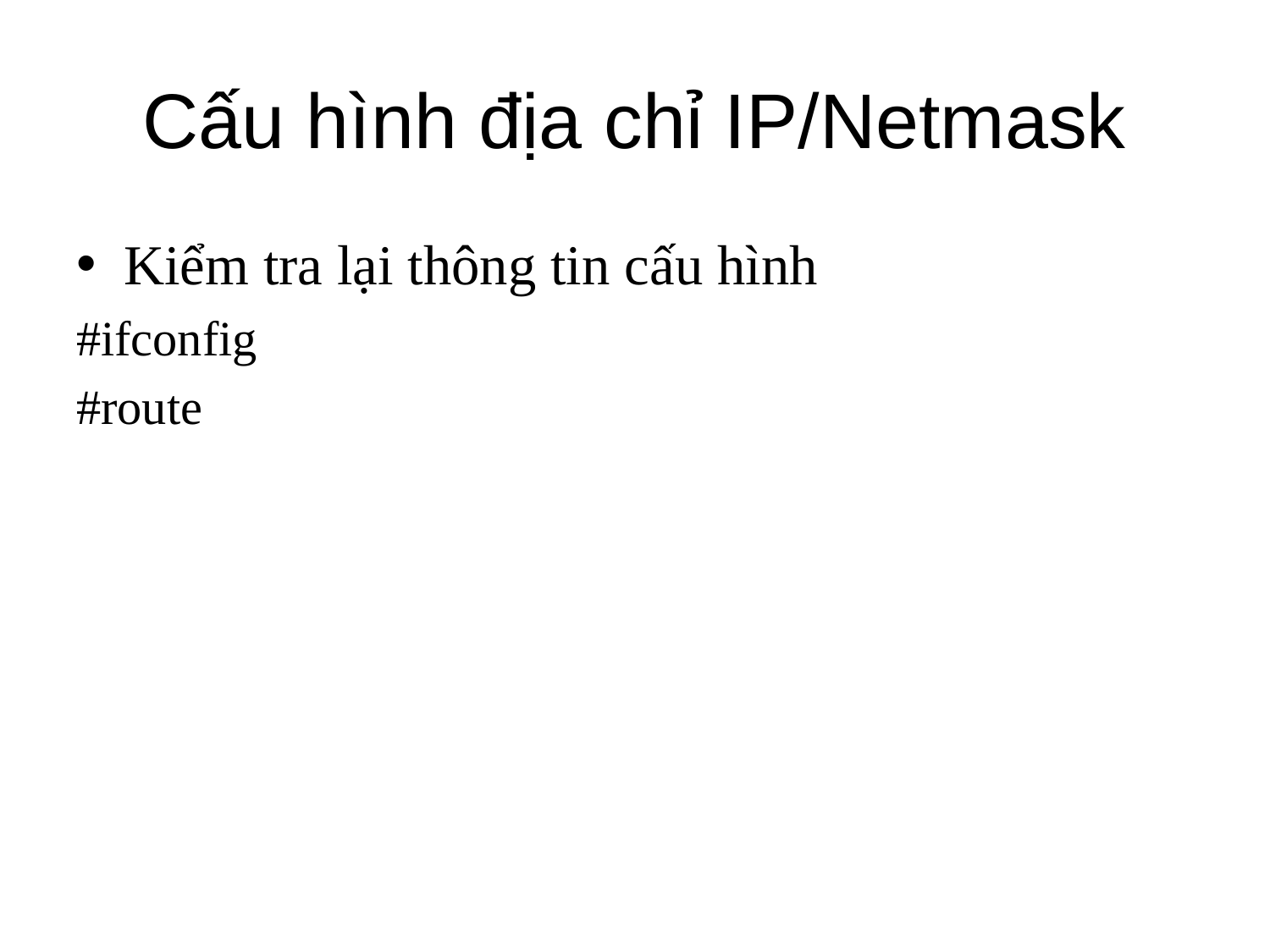

# Cấu hình địa chỉ IP/Netmask
Kiểm tra lại thông tin cấu hình
#ifconfig
#route